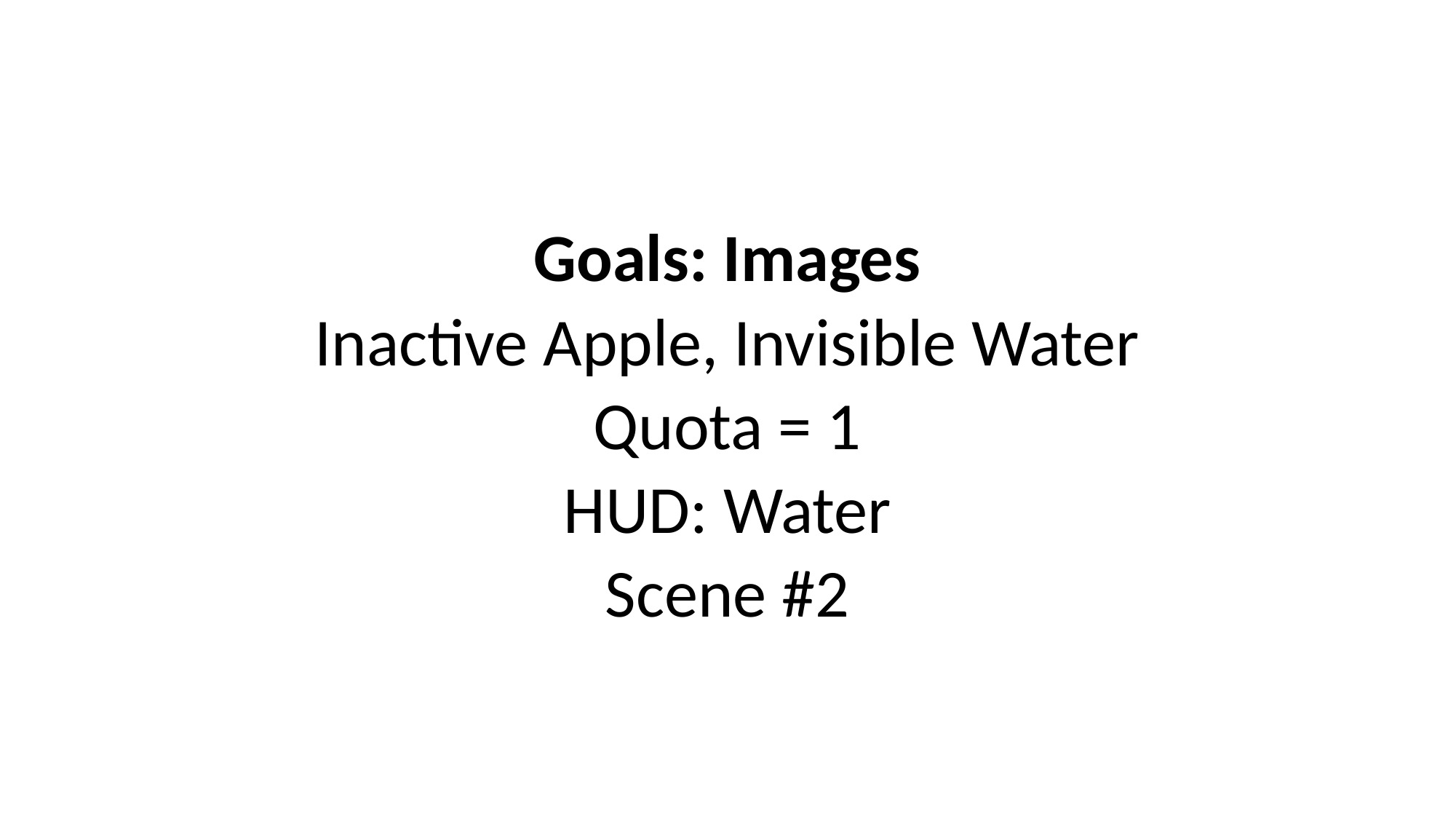

Goals: Images
Inactive Apple, Invisible Water
Quota = 1
HUD: Water
Scene #2